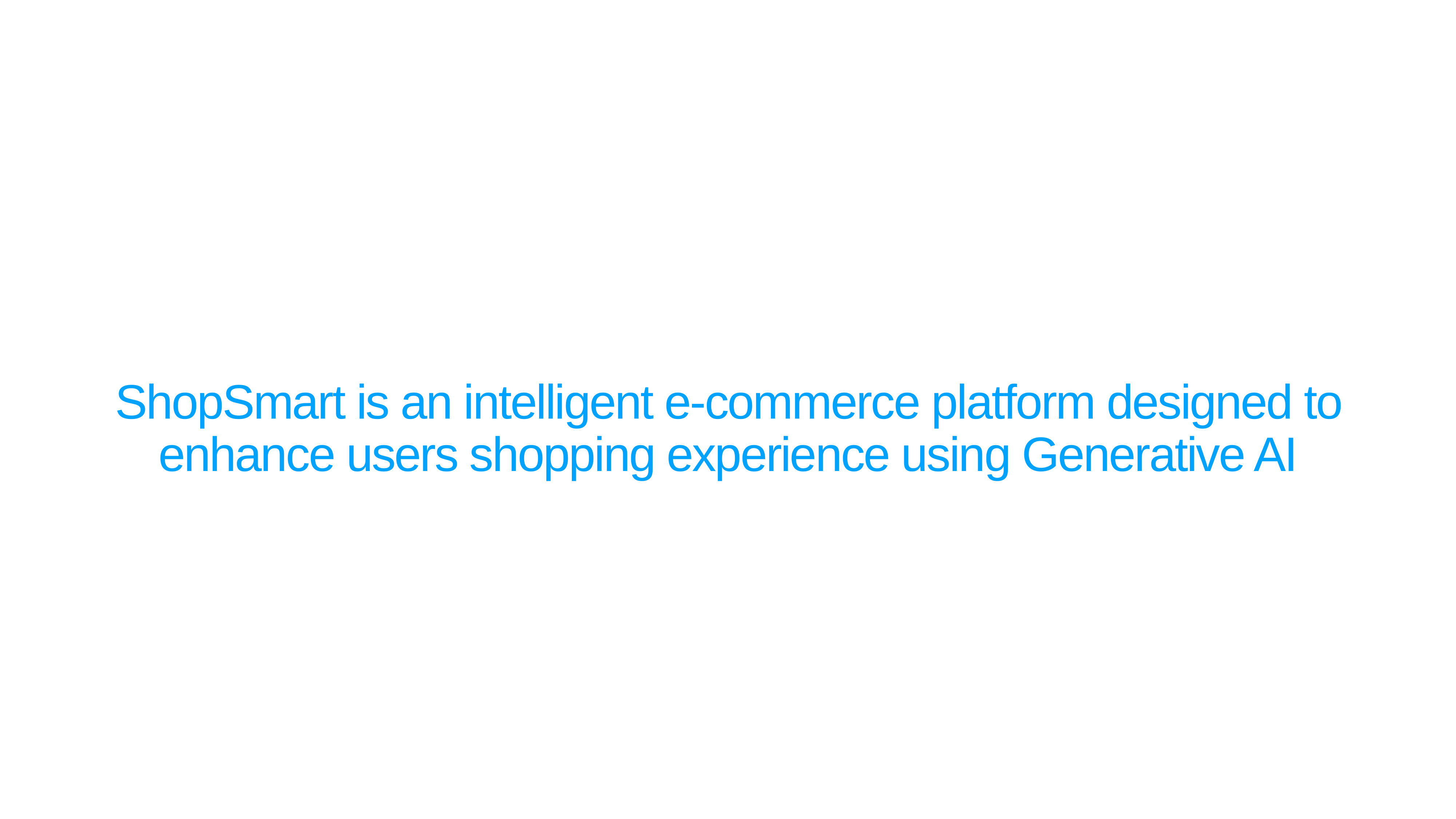

# ShopSmart is an intelligent e-commerce platform designed to enhance users shopping experience using Generative AI